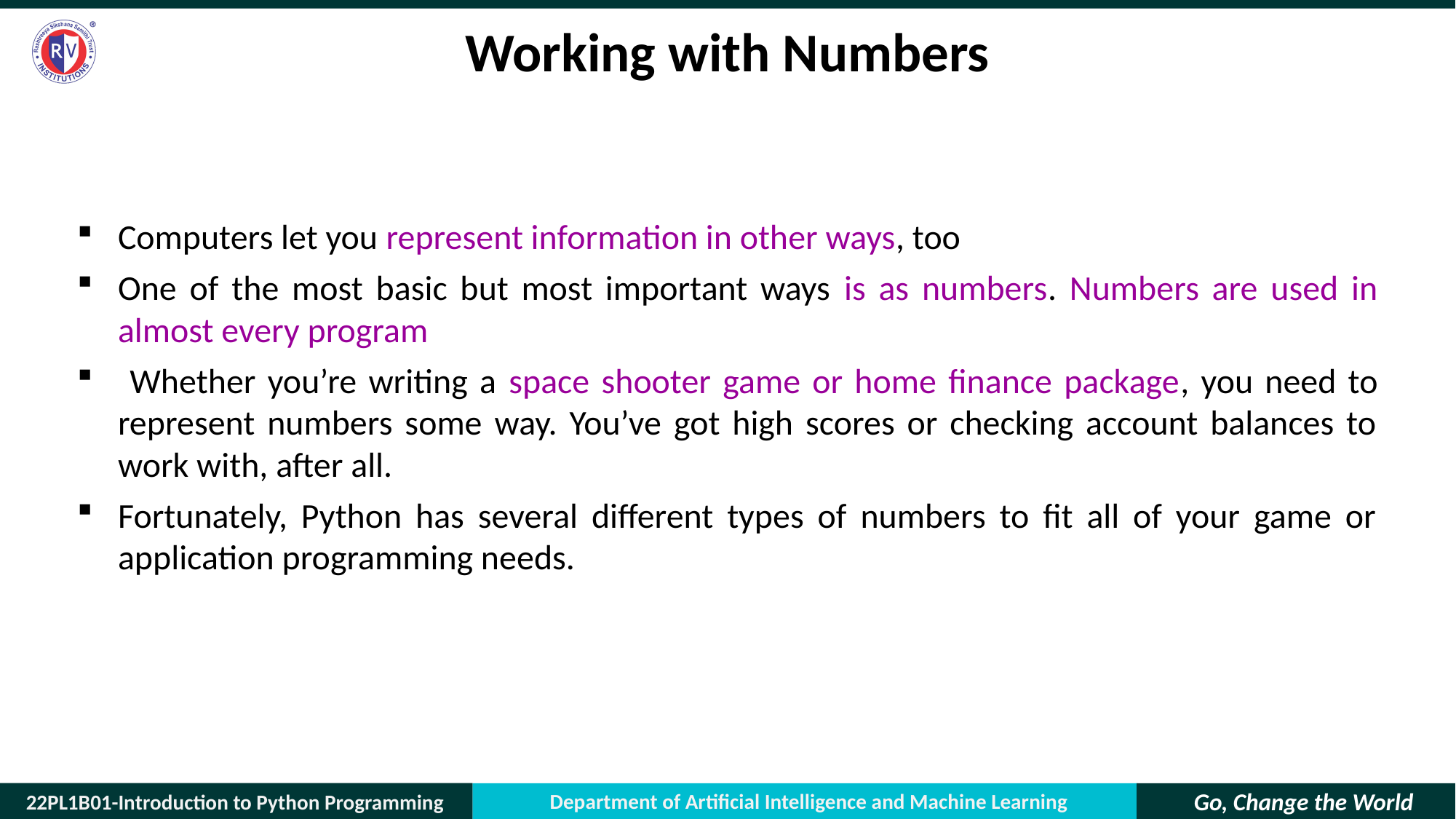

# Working with Numbers
Computers let you represent information in other ways, too
One of the most basic but most important ways is as numbers. Numbers are used in almost every program
 Whether you’re writing a space shooter game or home finance package, you need to represent numbers some way. You’ve got high scores or checking account balances to work with, after all.
Fortunately, Python has several different types of numbers to fit all of your game or application programming needs.